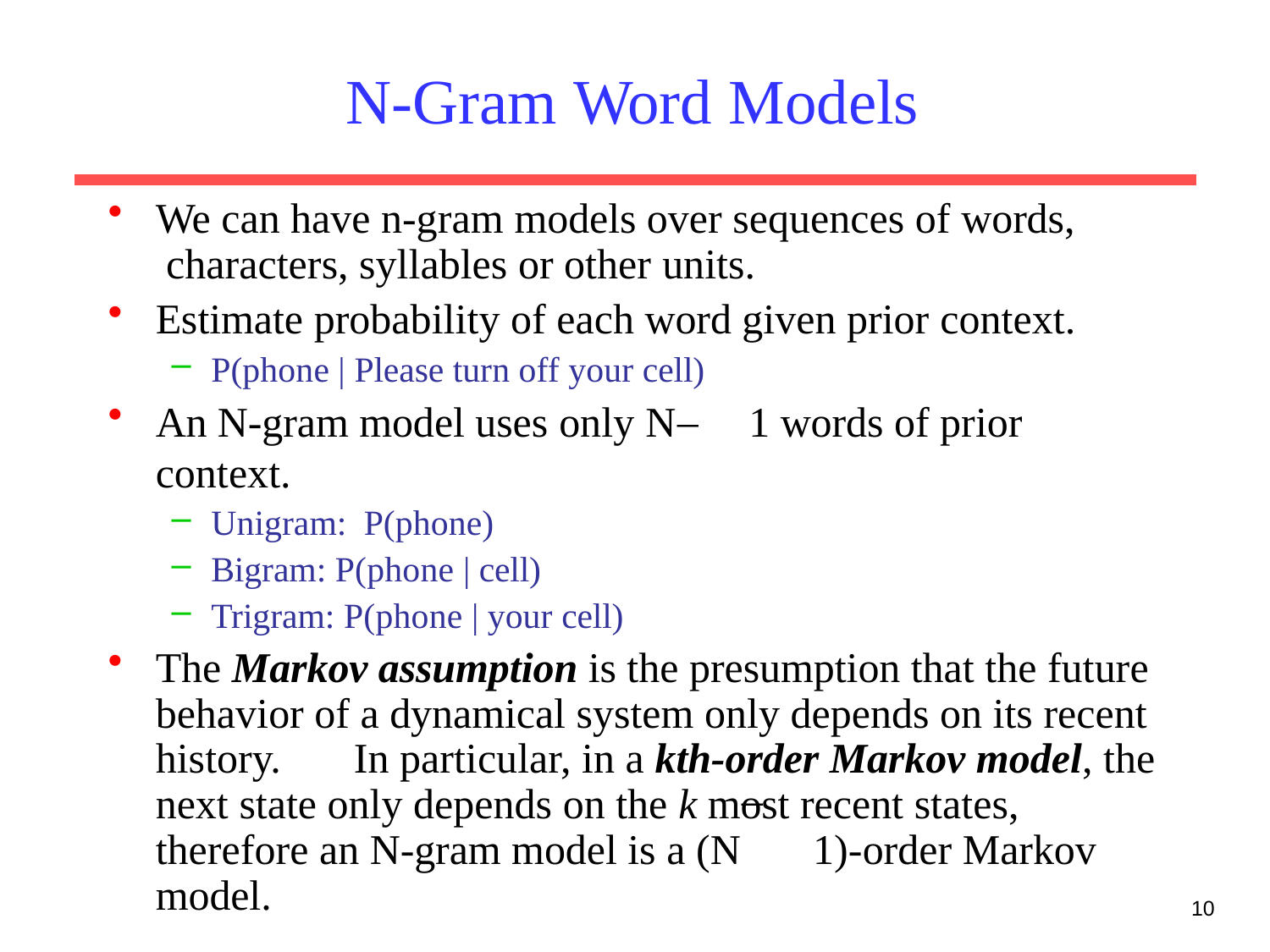

# N-Gram Word Models
We can have n-gram models over sequences of words,  characters, syllables or other units.
Estimate probability of each word given prior context.
P(phone | Please turn off your cell)
An N-gram model uses only N	1 words of prior context.
Unigram: P(phone)
Bigram: P(phone | cell)
Trigram: P(phone | your cell)
The Markov assumption is the presumption that the future  behavior of a dynamical system only depends on its recent  history.	In particular, in a kth-order Markov model, the  next state only depends on the k most recent states,  therefore an N-gram model is a (N	1)-order Markov model.

10